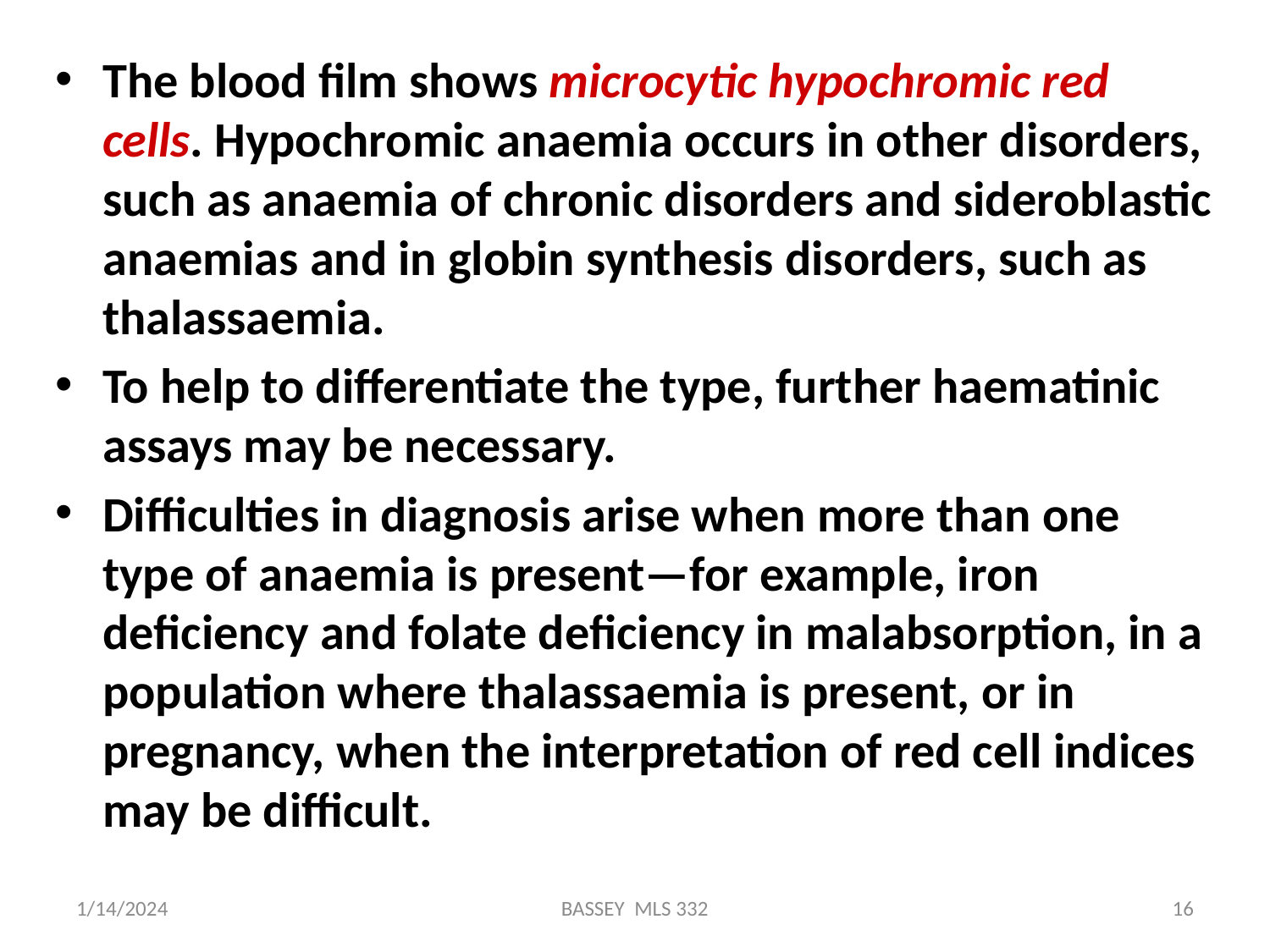

#
The blood film shows microcytic hypochromic red cells. Hypochromic anaemia occurs in other disorders, such as anaemia of chronic disorders and sideroblastic anaemias and in globin synthesis disorders, such as thalassaemia.
To help to differentiate the type, further haematinic assays may be necessary.
Difficulties in diagnosis arise when more than one type of anaemia is present—for example, iron deficiency and folate deficiency in malabsorption, in a population where thalassaemia is present, or in pregnancy, when the interpretation of red cell indices may be difficult.

1/14/2024
BASSEY  MLS 332
16